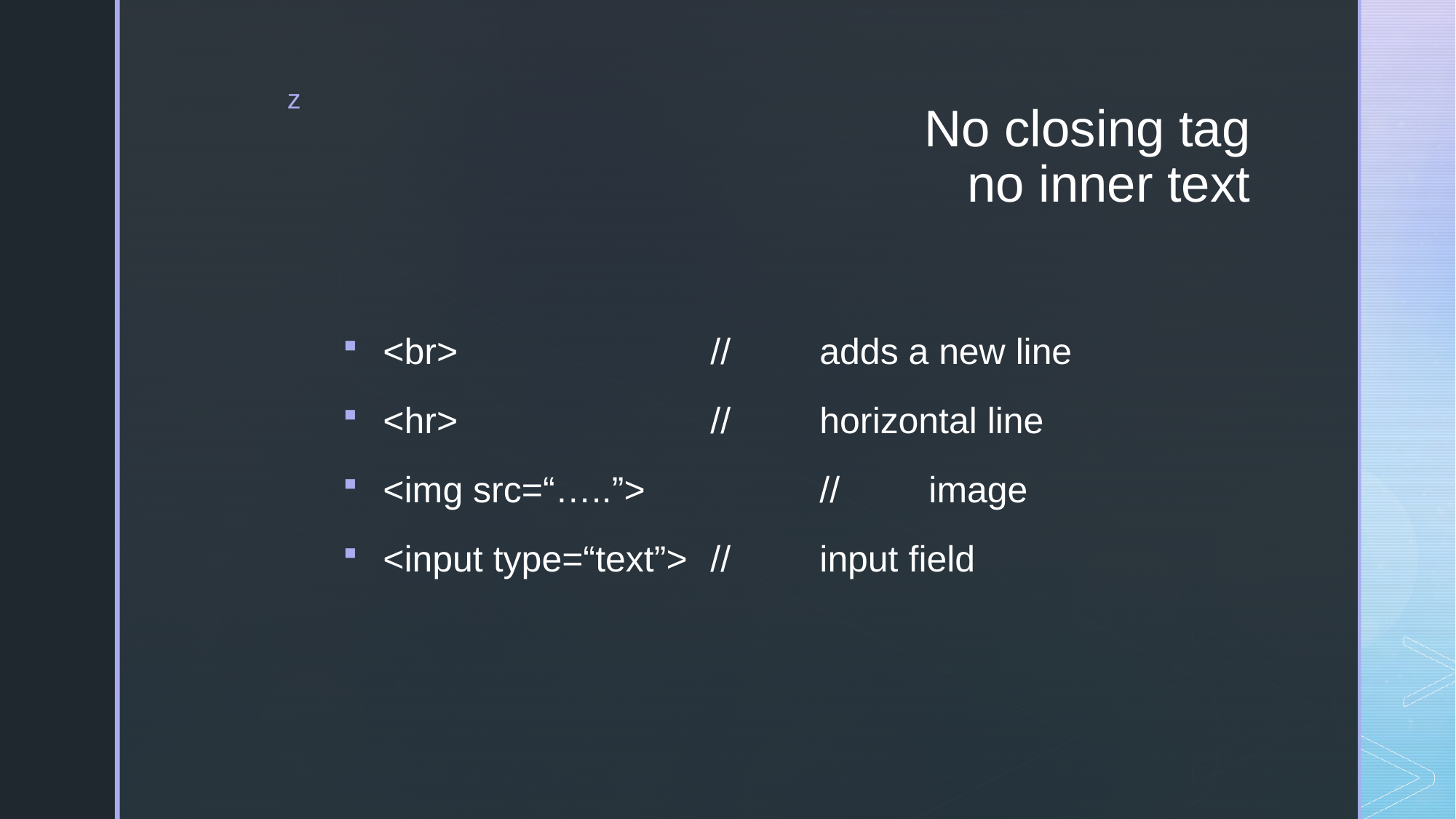

# No closing tag no inner text
<br>			//	adds a new line
<hr>			//	horizontal line
<img src=“…..”>		//	image
<input type=“text”>	//	input field